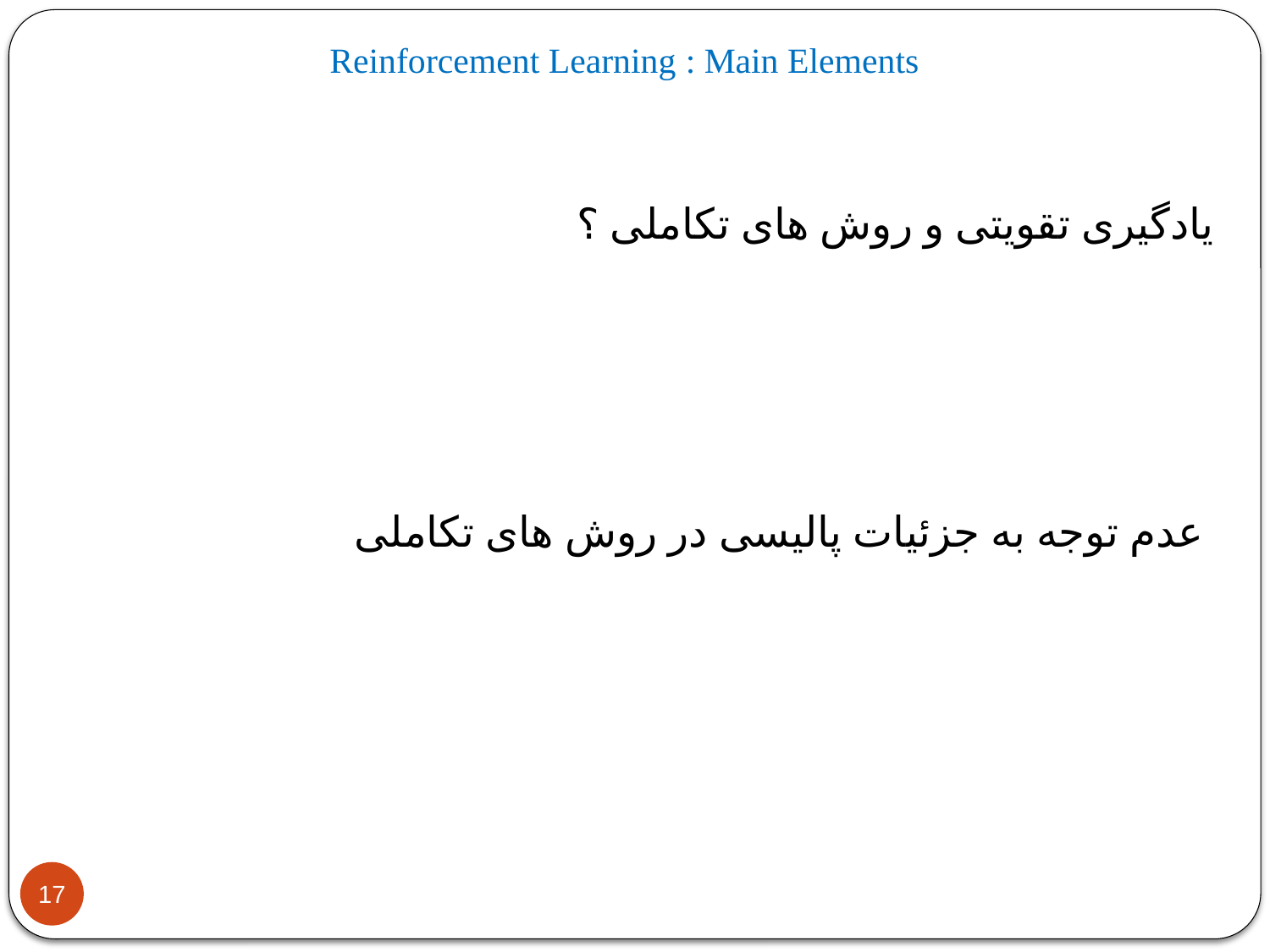

Reinforcement Learning : Main Elements

یادگیری تقویتی و روش های تکاملی ؟

عدم توجه به جزئیات پالیسی در روش های تکاملی

17